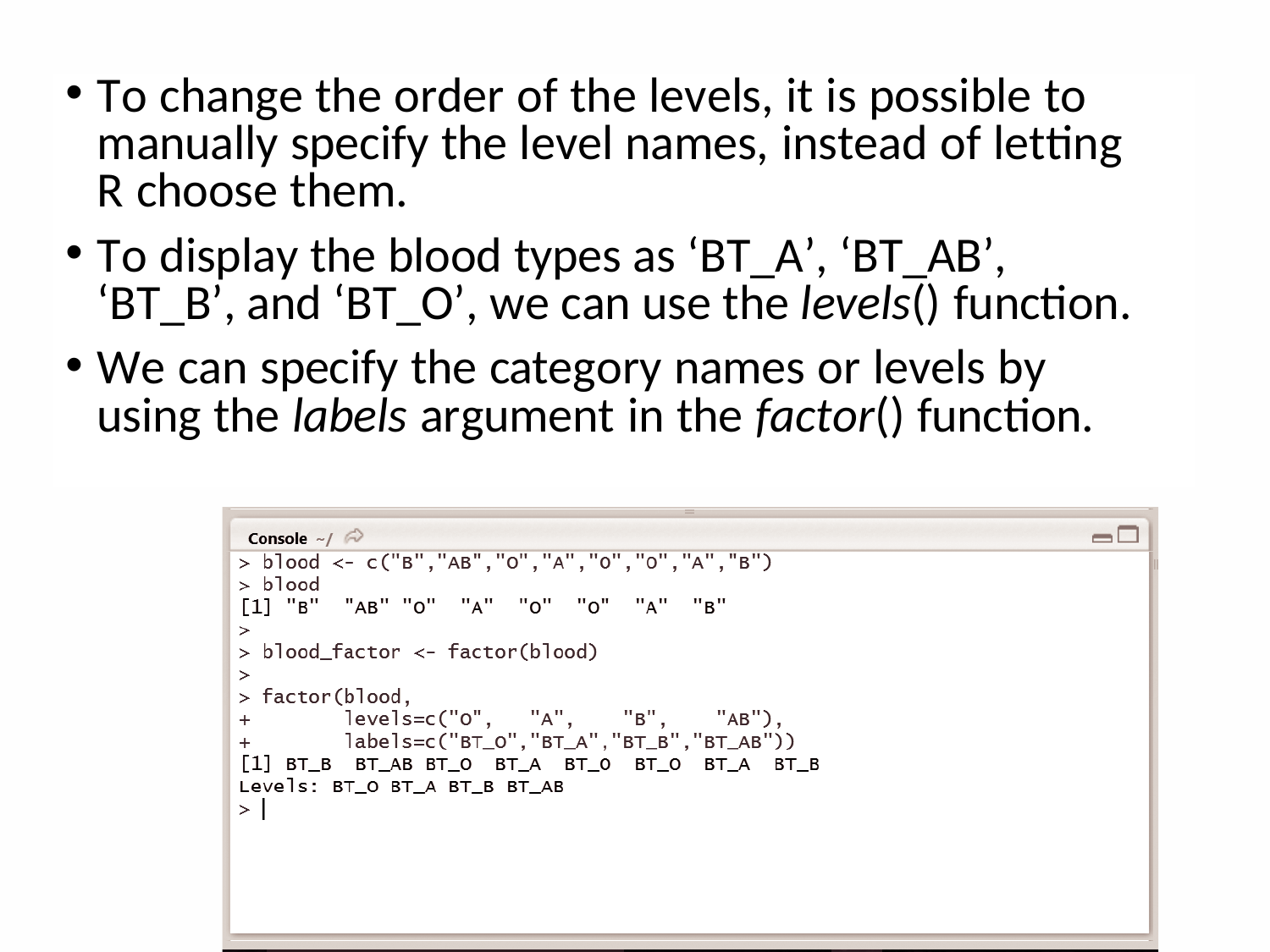

To change the order of the levels, it is possible to manually specify the level names, instead of letting R choose them.
To display the blood types as ‘BT_A’, ‘BT_AB’, ‘BT_B’, and ‘BT_O’, we can use the levels() function.
We can specify the category names or levels by using the labels argument in the factor() function.